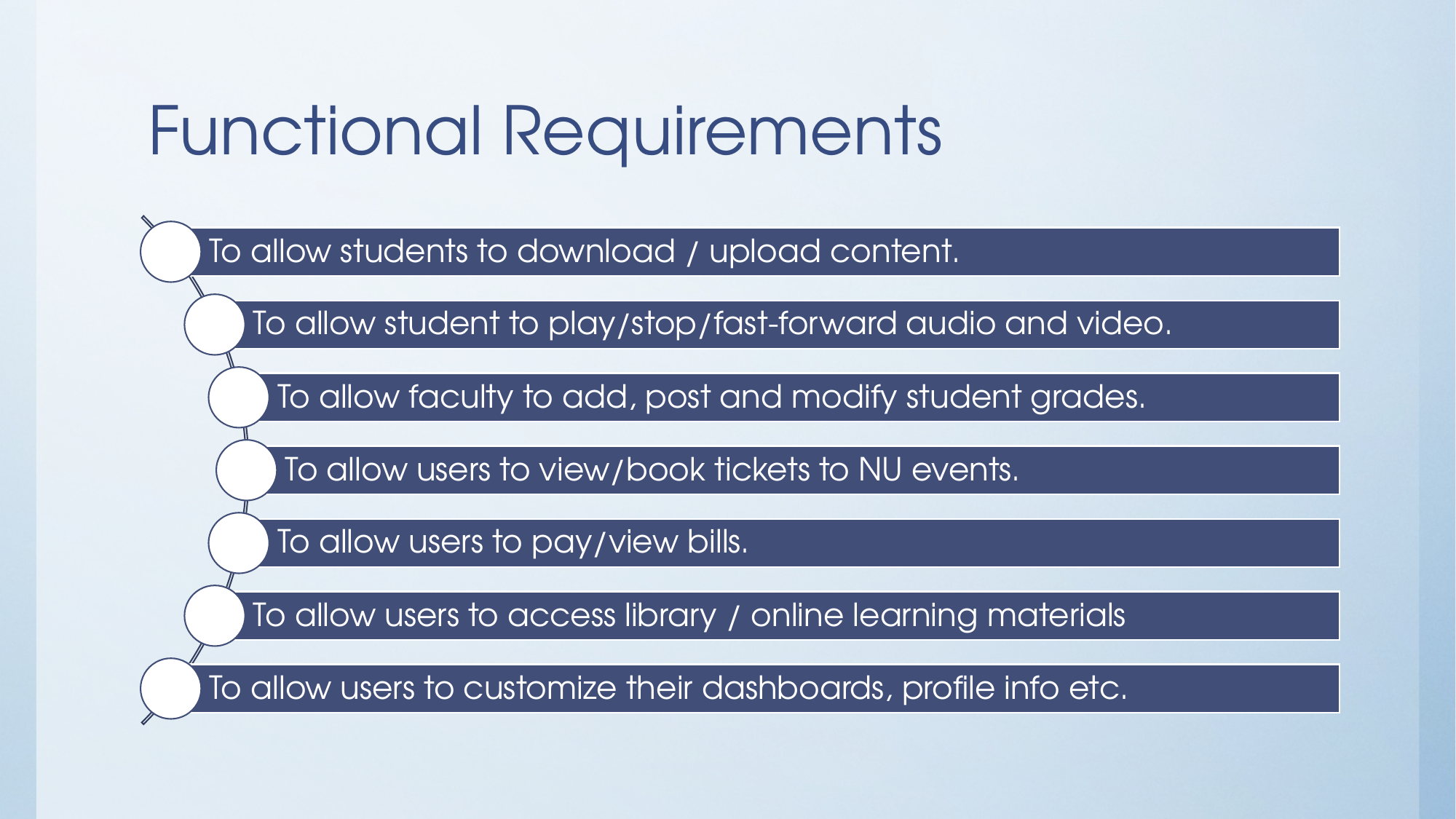

# Functional Requirements
To allow students to download / upload content.
To allow student to play/stop/fast-forward audio and video.
To allow faculty to add, post and modify student grades.
To allow users to view/book tickets to NU events.
To allow users to pay/view bills.
To allow users to access library / online learning materials
To allow users to customize their dashboards, profile info etc.